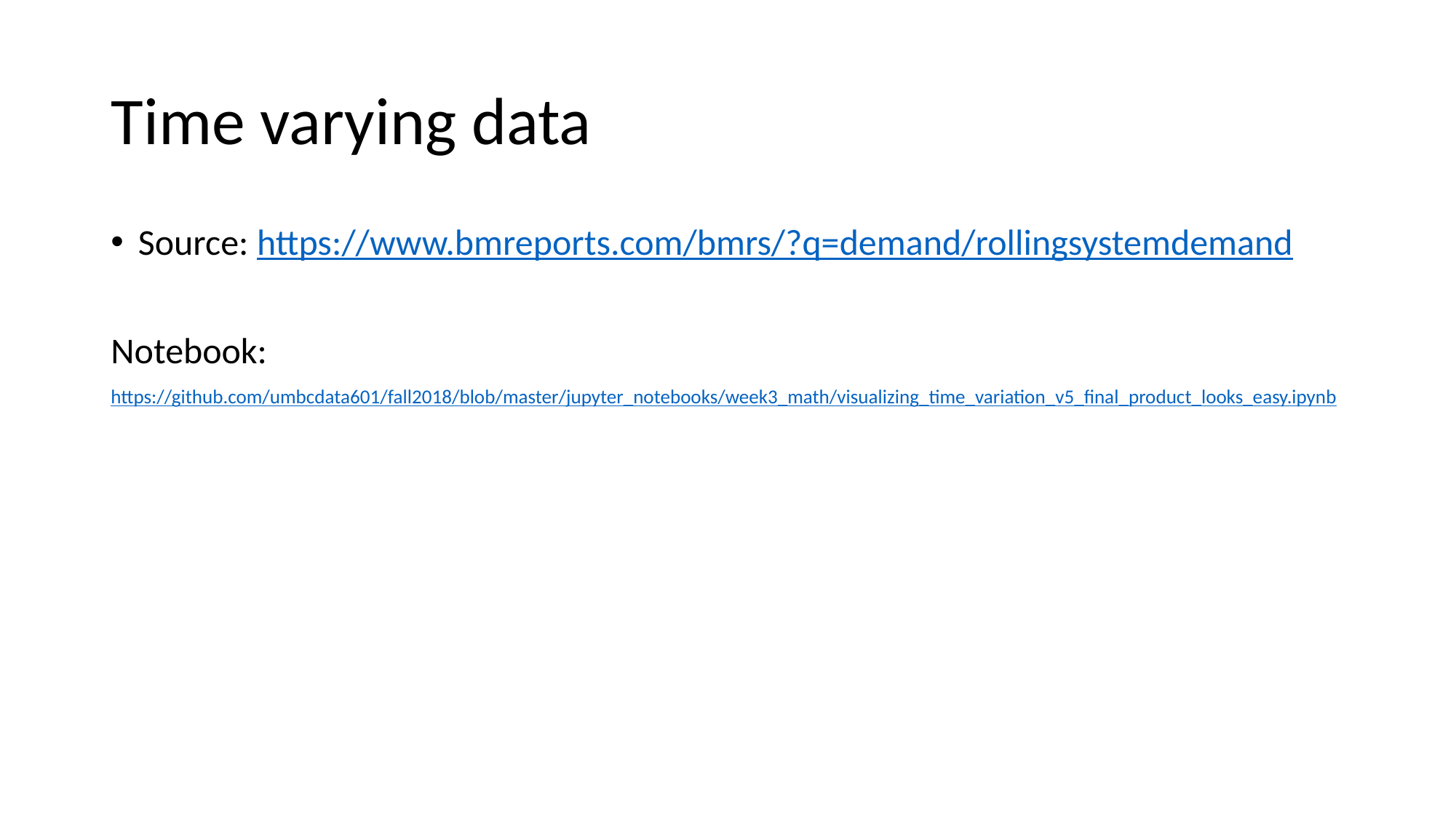

# Time varying data
Source: https://www.bmreports.com/bmrs/?q=demand/rollingsystemdemand

Notebook:
https://github.com/umbcdata601/fall2018/blob/master/jupyter_notebooks/week3_math/visualizing_time_variation_v5_final_product_looks_easy.ipynb